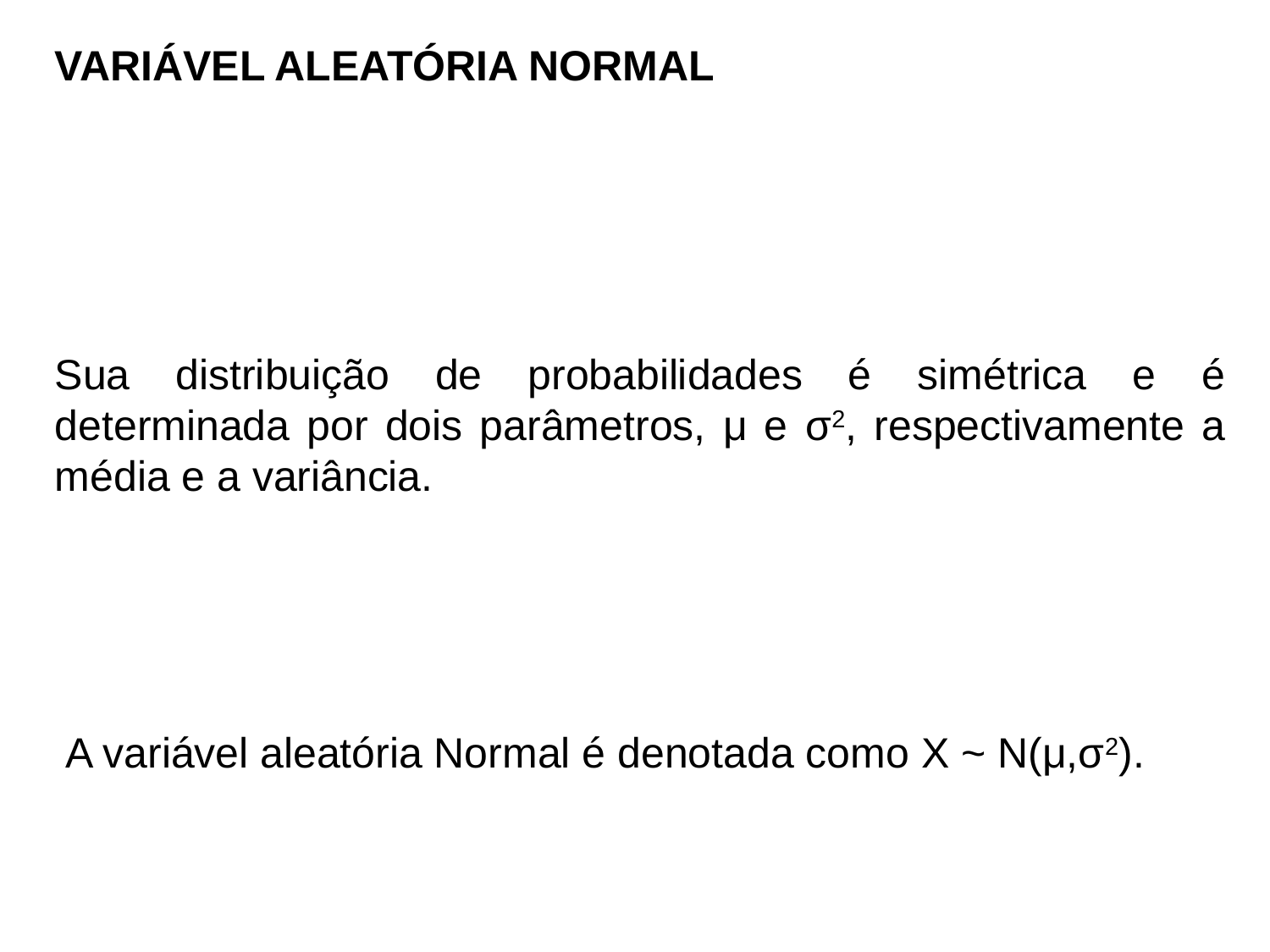

VARIÁVEL ALEATÓRIA NORMAL

Sua distribuição de probabilidades é simétrica e é determinada por dois parâmetros, μ e σ2, respectivamente a média e a variância.
A variável aleatória Normal é denotada como X ~ N(μ,σ2).